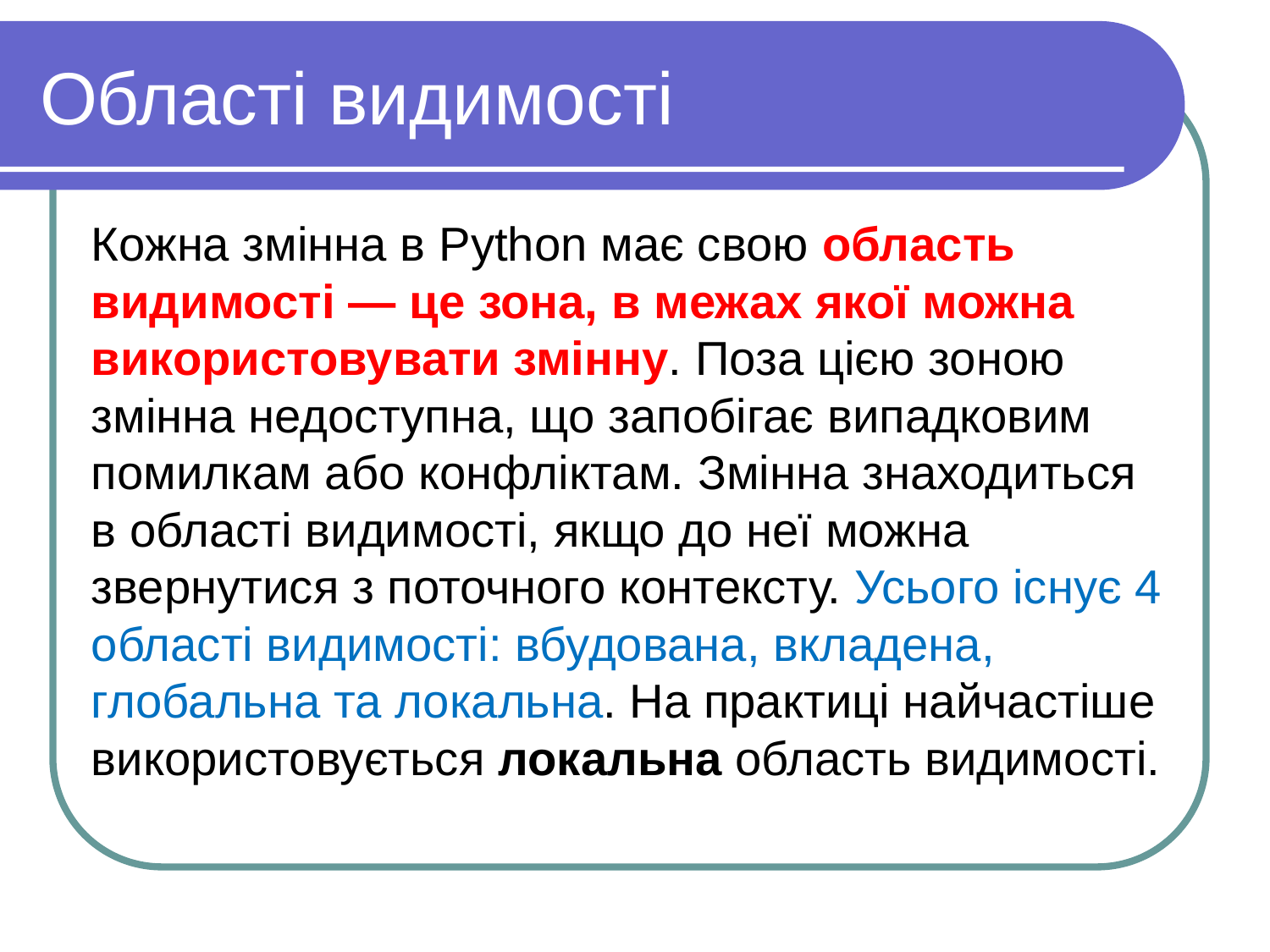

# Області видимості
Кожна змінна в Python має свою область видимості — це зона, в межах якої можна використовувати змінну. Поза цією зоною змінна недоступна, що запобігає випадковим помилкам або конфліктам. Змінна знаходиться   в області видимості, якщо до неї можна звернутися з поточного контексту. Усього існує 4 області видимості: вбудована, вкладена, глобальна та локальна. На практиці найчастіше використовується локальна область видимості.